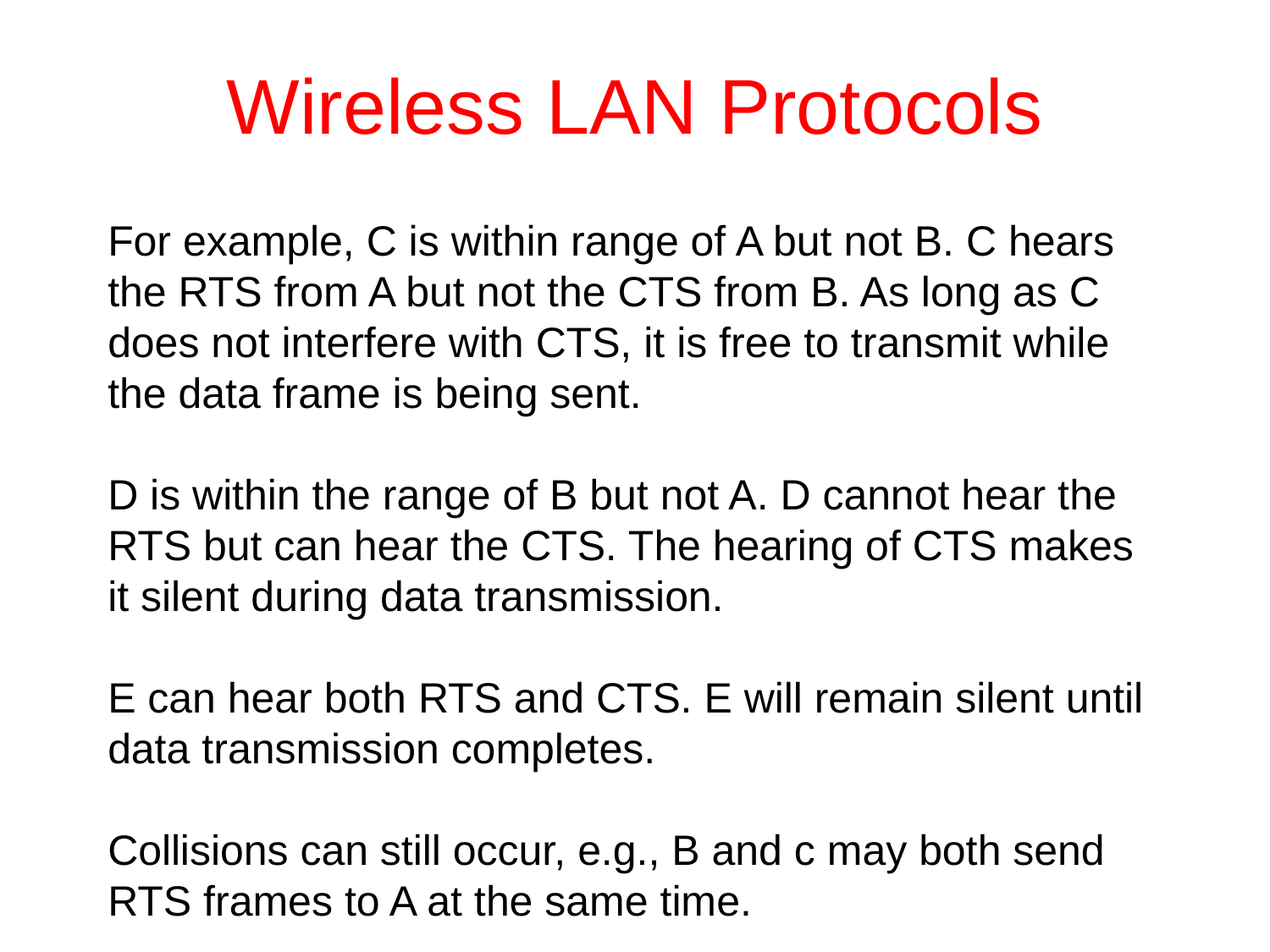

# Wireless LAN Protocols
For example, C is within range of A but not B. C hears the RTS from A but not the CTS from B. As long as C does not interfere with CTS, it is free to transmit while the data frame is being sent.

D is within the range of B but not A. D cannot hear the RTS but can hear the CTS. The hearing of CTS makes it silent during data transmission.

E can hear both RTS and CTS. E will remain silent until data transmission completes.

Collisions can still occur, e.g., B and c may both send RTS frames to A at the same time.